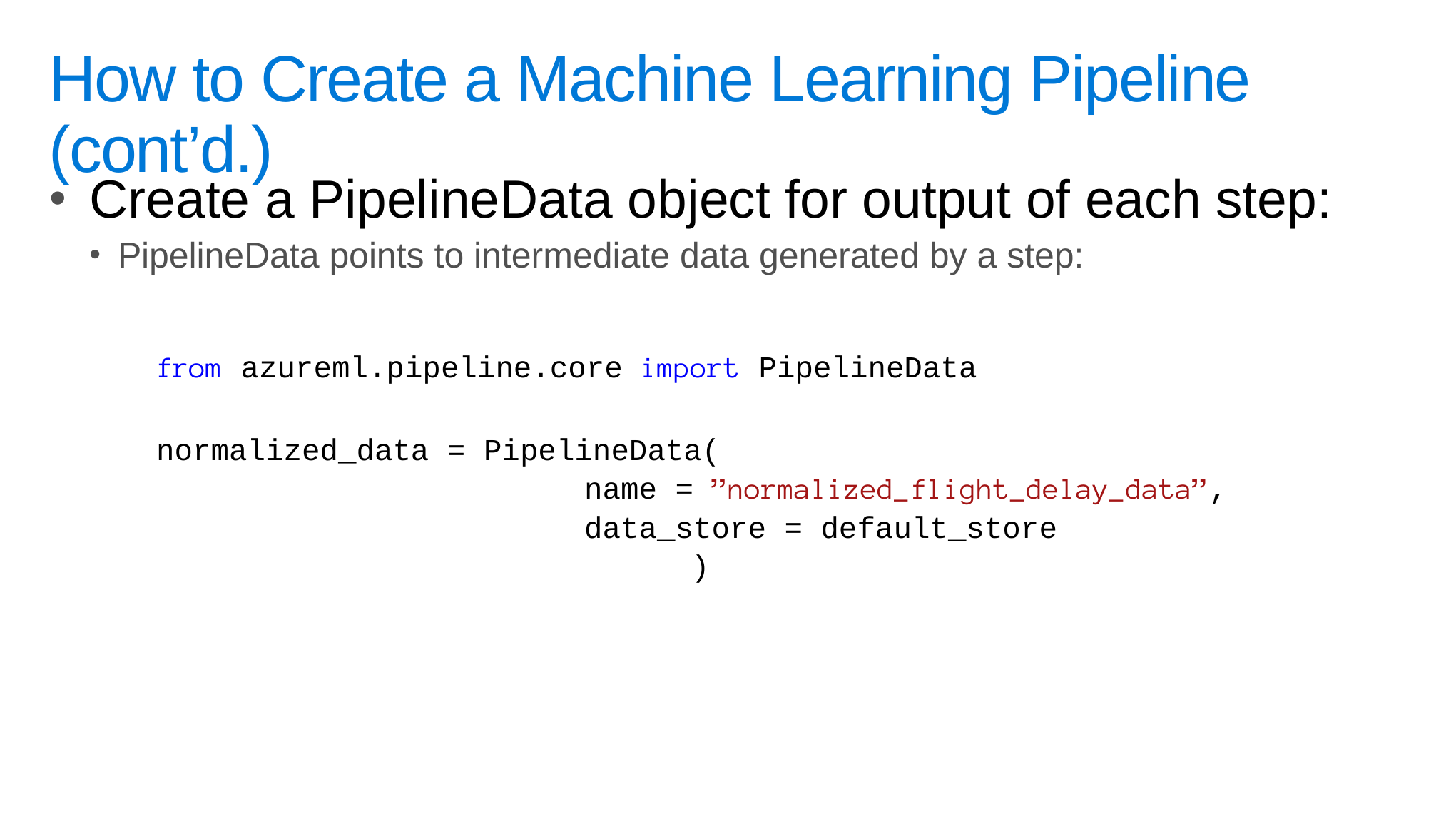

# How to Create a Machine Learning Pipeline (cont’d.)
Create a PipelineData object for output of each step:
PipelineData points to intermediate data generated by a step:

	from azureml.pipeline.core import PipelineData

	normalized_data = PipelineData(
					name = ”normalized_flight_delay_data”,
					data_store = default_store
						)